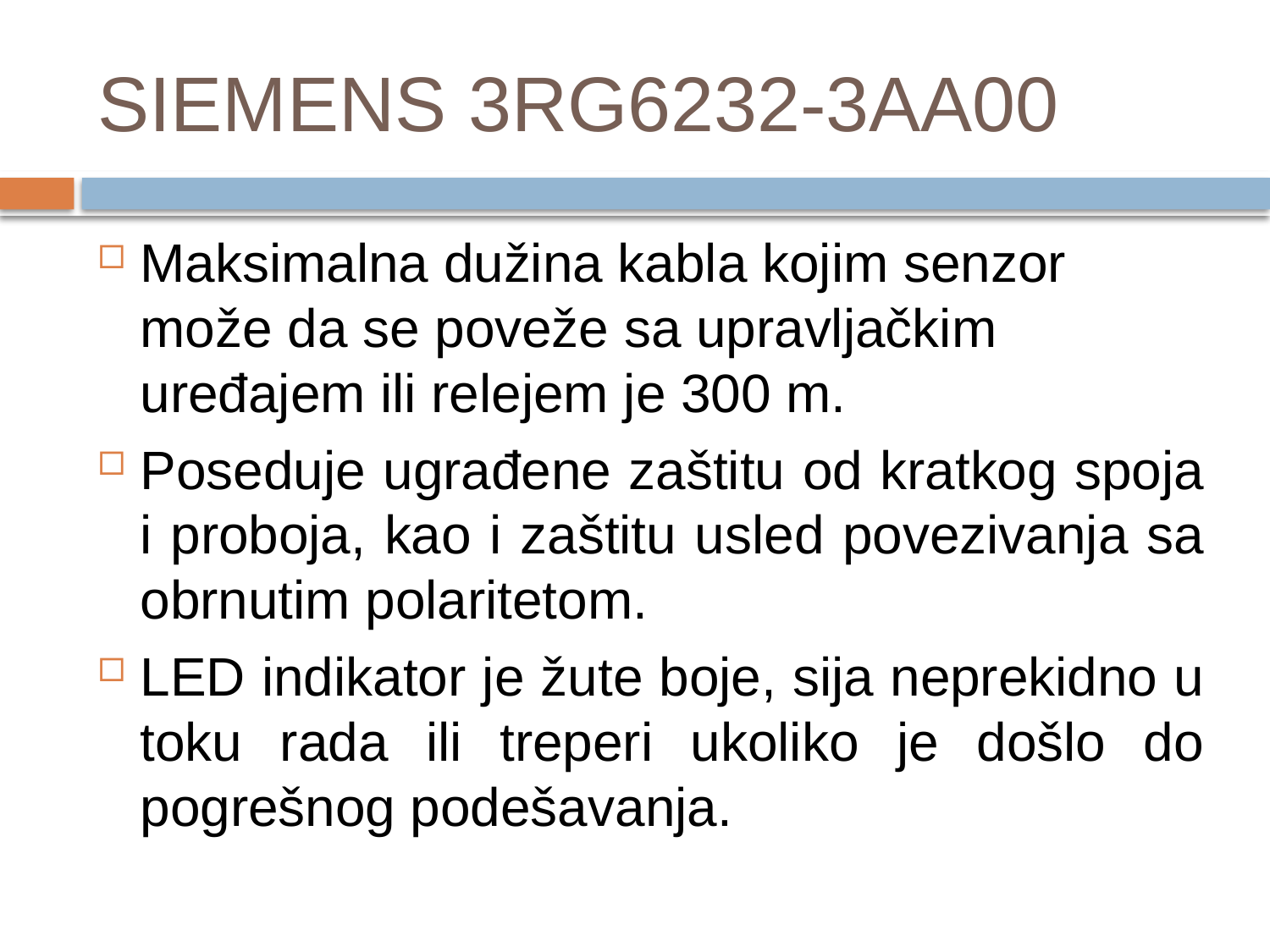

# SIEMENS 3RG6232-3AA00
Maksimalna dužina kabla kojim senzor može da se poveže sa upravljačkim uređajem ili relejem je 300 m.
Poseduje ugrađene zaštitu od kratkog spoja i proboja, kao i zaštitu usled povezivanja sa obrnutim polaritetom.
LED indikator je žute boje, sija neprekidno u toku rada ili treperi ukoliko je došlo do pogrešnog podešavanja.